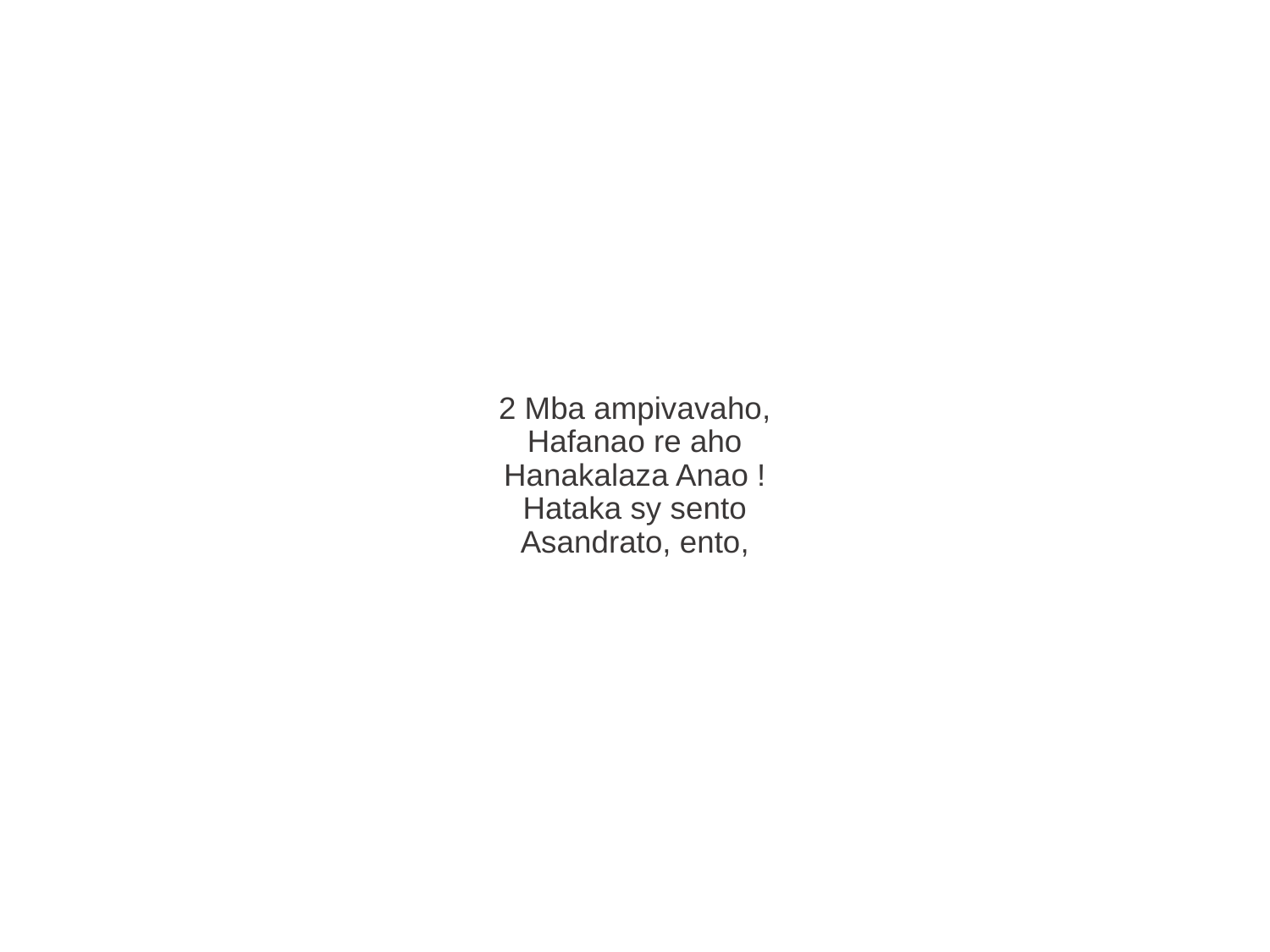

2 Mba ampivavaho,
Hafanao re aho
Hanakalaza Anao !
Hataka sy sento
Asandrato, ento,